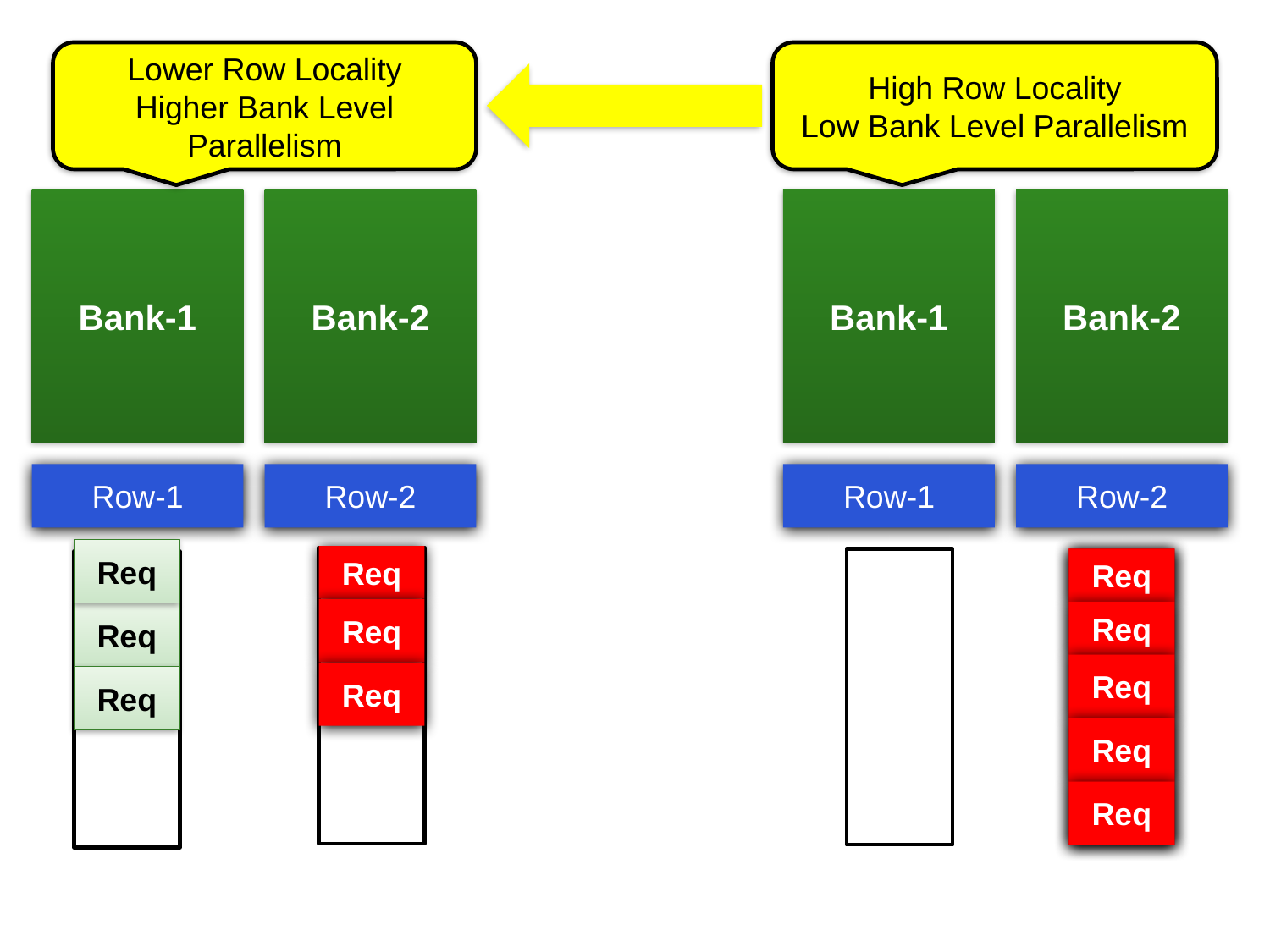

Lower Row Locality
Higher Bank Level Parallelism
High Row Locality
Low Bank Level Parallelism
Bank-1
Bank-2
Bank-1
Bank-2
Row-1
Row-2
Row-1
Row-2
Req
Req

Req

Req
Req
Req
Req
Req
Req
Req
Req